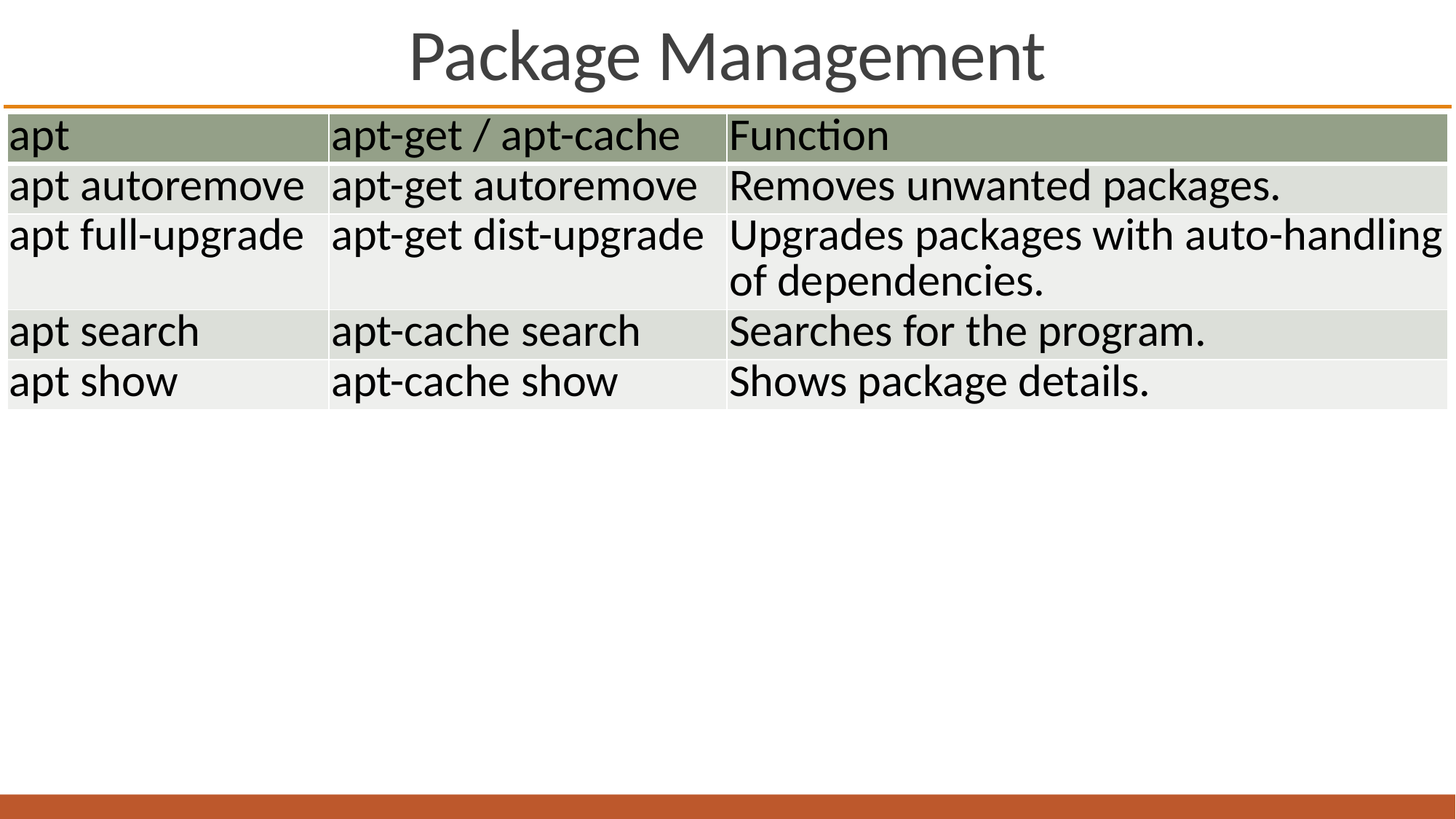

# Package Management
| apt | apt-get / apt-cache | Function |
| --- | --- | --- |
| apt autoremove | apt-get autoremove | Removes unwanted packages. |
| apt full-upgrade | apt-get dist-upgrade | Upgrades packages with auto-handling of dependencies. |
| apt search | apt-cache search | Searches for the program. |
| apt show | apt-cache show | Shows package details. |